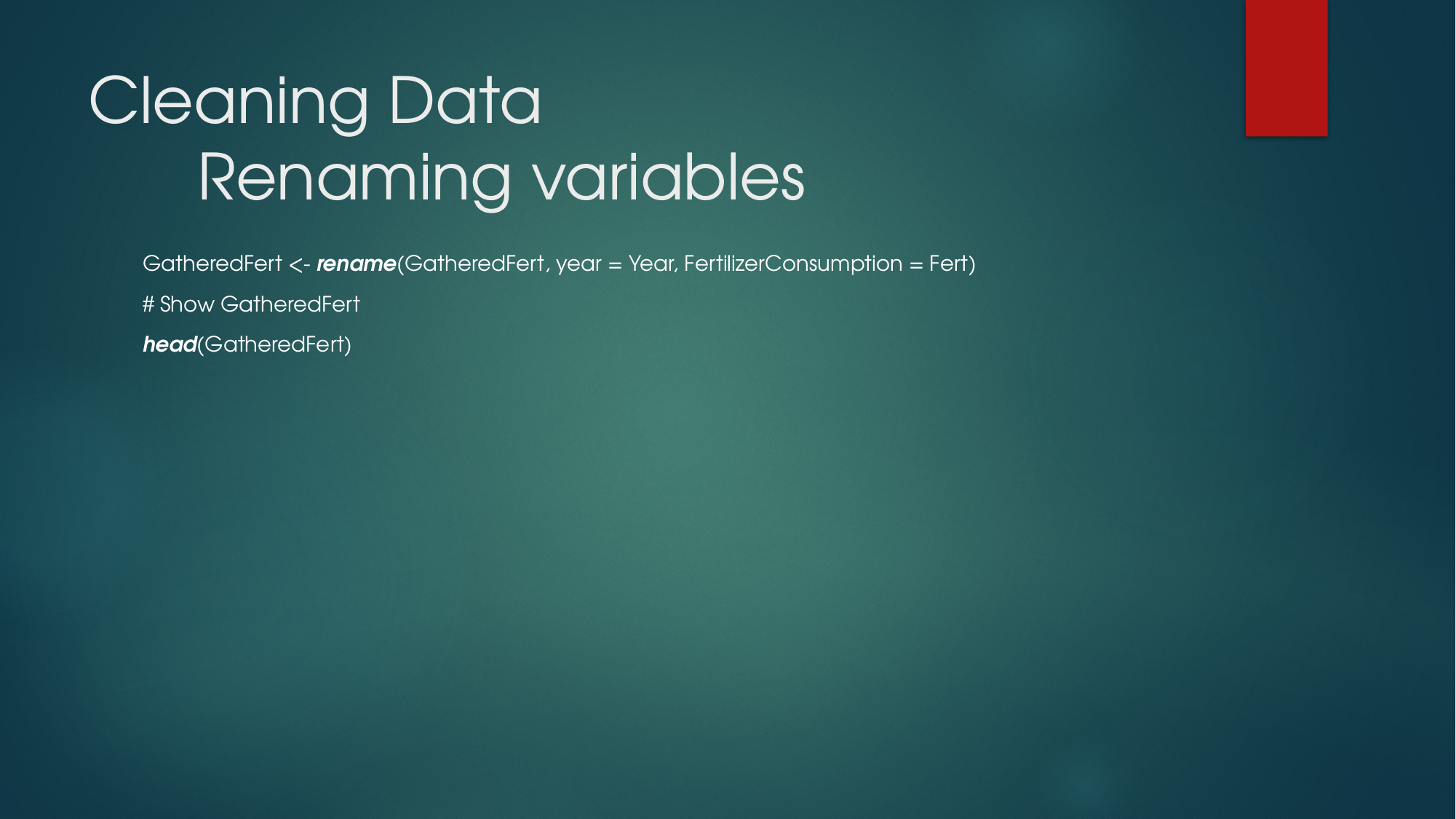

# Cleaning Data Renaming variables
GatheredFert <- rename(GatheredFert, year = Year, FertilizerConsumption = Fert)
# Show GatheredFert
head(GatheredFert)